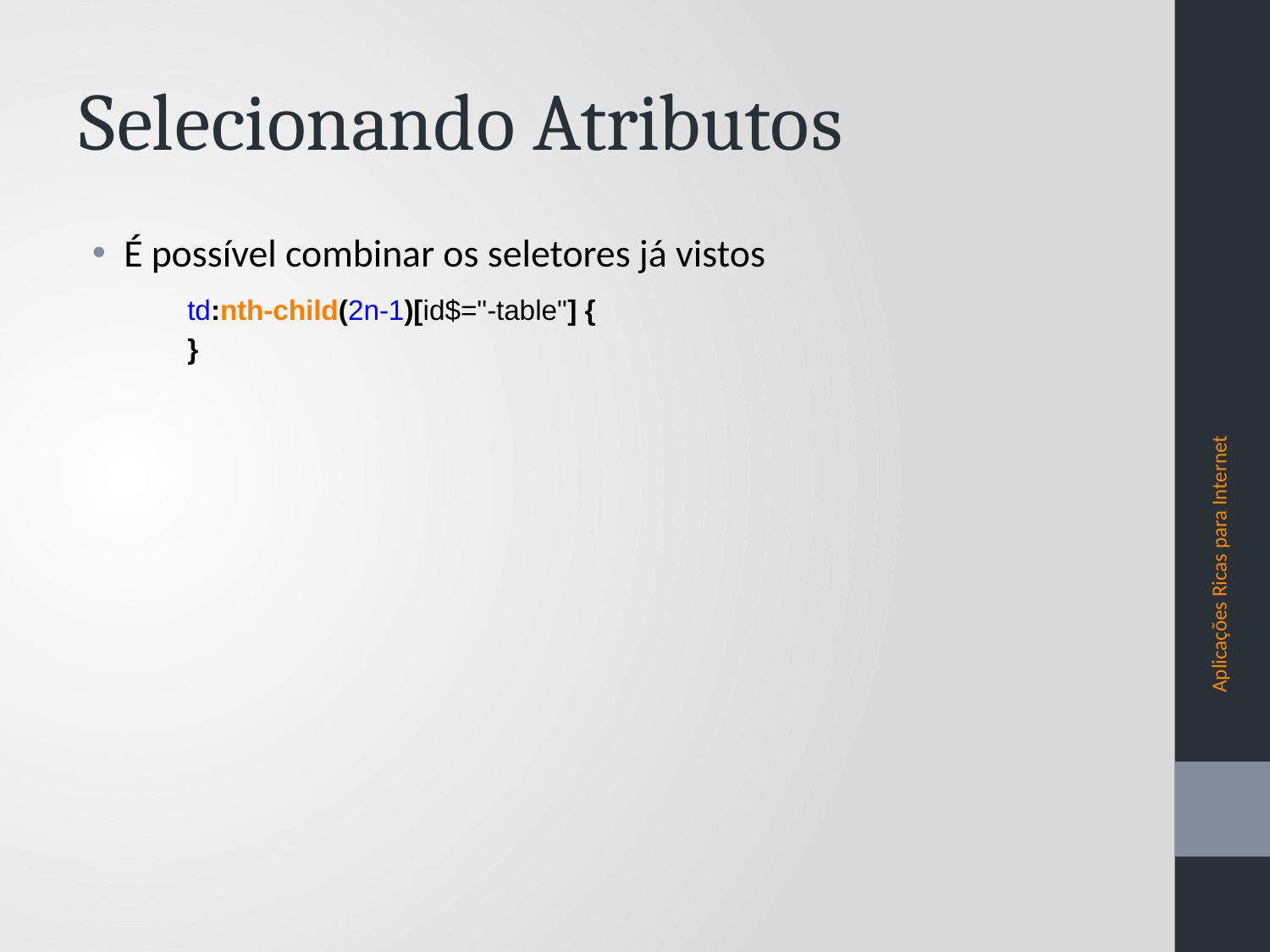

# Selecionando Atributos
É possível combinar os seletores já vistos
td:nth-child(2n-1)[id$="-table"] {
}
Aplicações Ricas para Internet